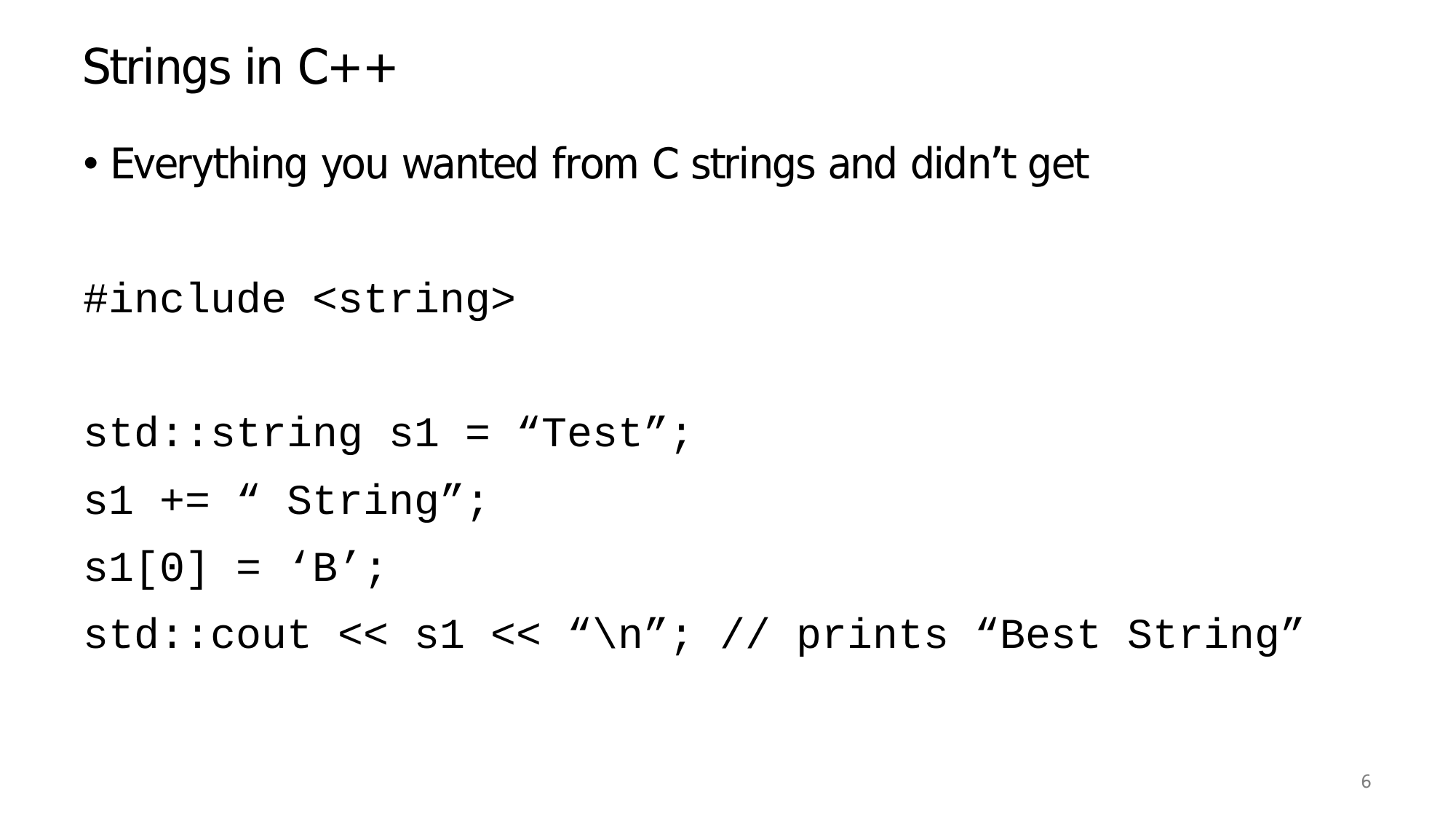

# Strings in C++
Everything you wanted from C strings and didn’t get

#include <string>

std::string s1 = “Test”;
s1 += “ String”;
s1[0] = ‘B’;
std::cout << s1 << “\n”; // prints “Best String”
6